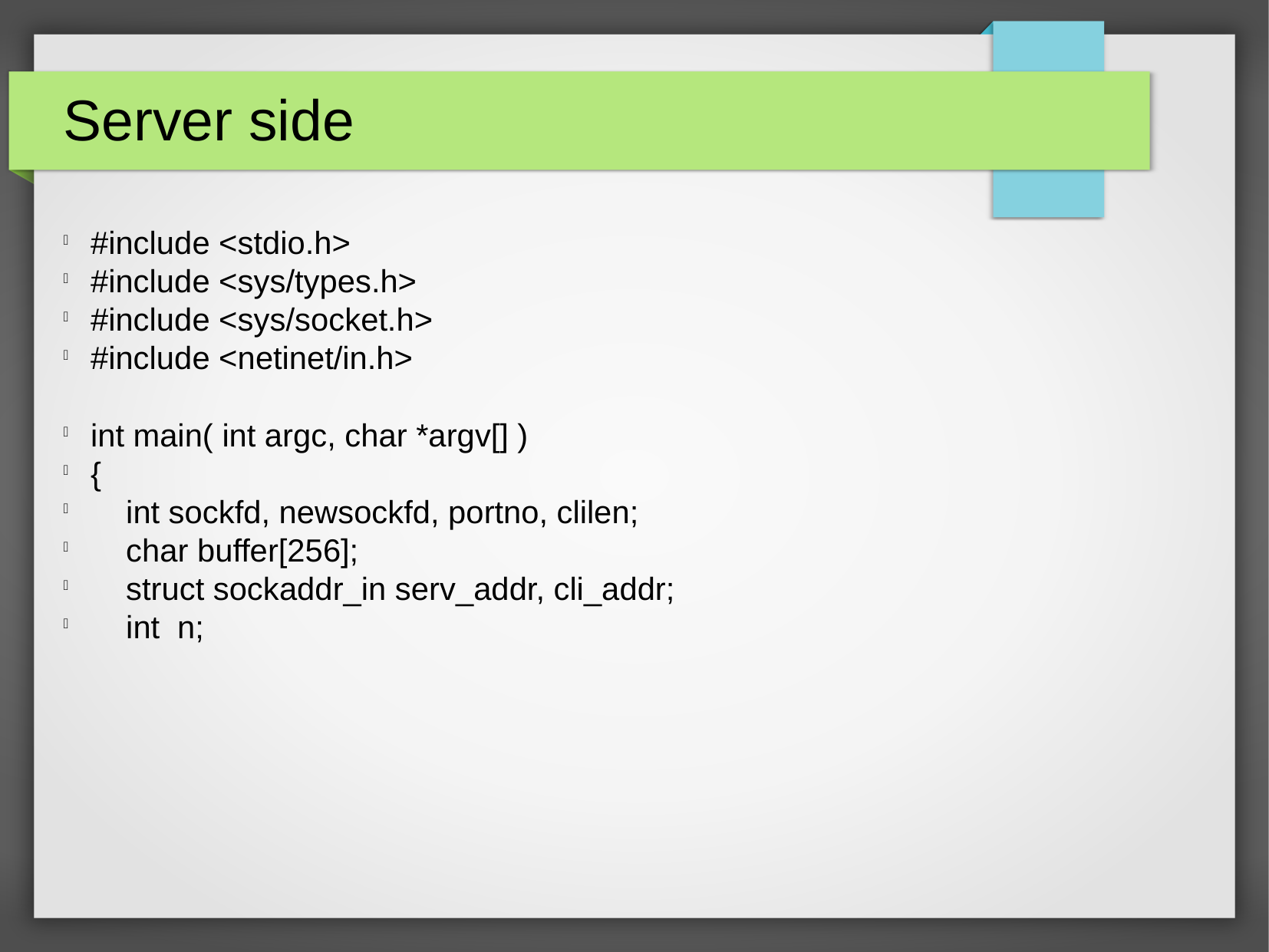

Server side
#include <stdio.h>
#include <sys/types.h>
#include <sys/socket.h>
#include <netinet/in.h>

int main( int argc, char *argv[] )
{
    int sockfd, newsockfd, portno, clilen;
    char buffer[256];
    struct sockaddr_in serv_addr, cli_addr;
    int  n;